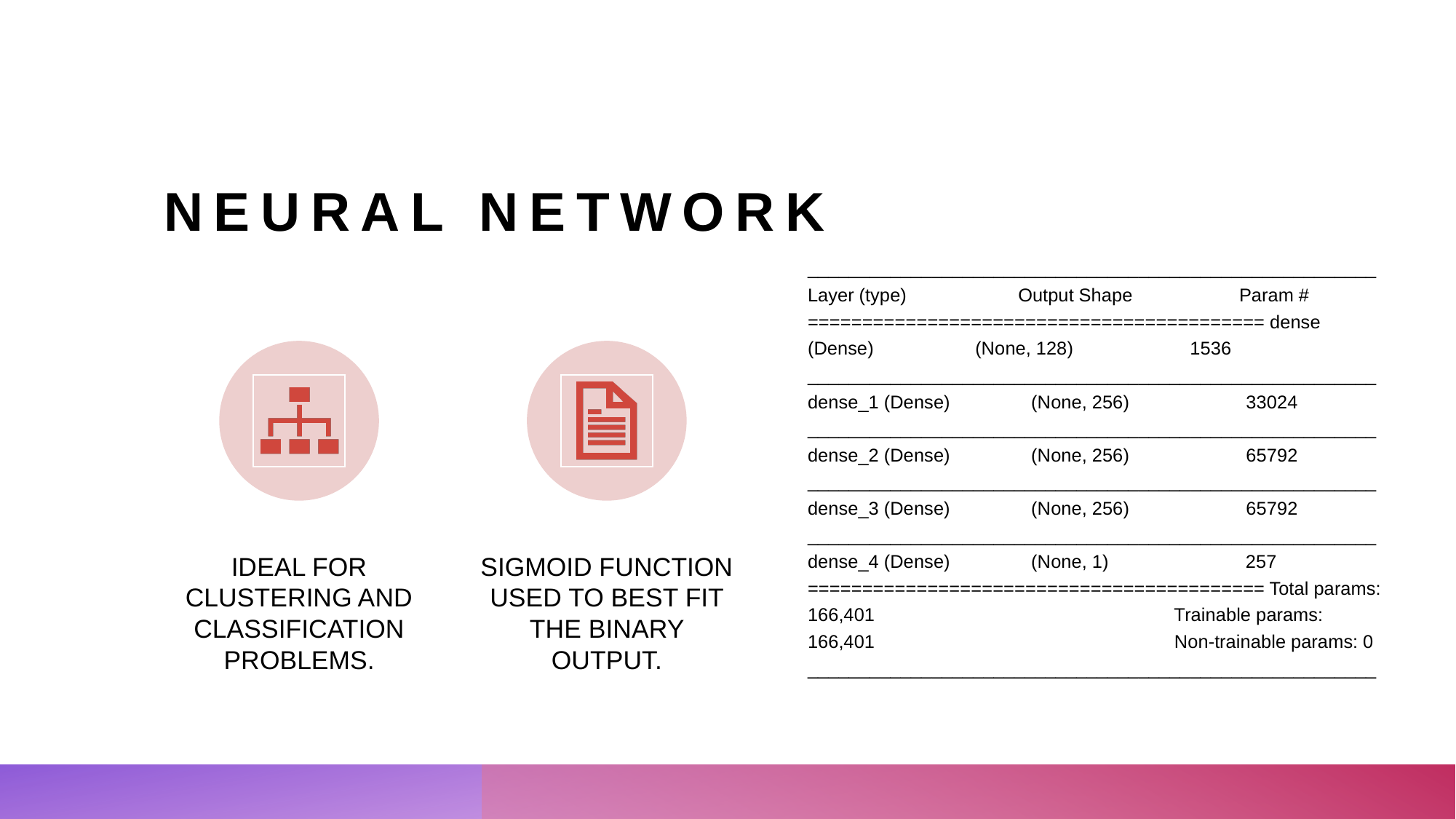

# Neural network
Ideal for clustering and classification problems.
Sigmoid function used to best fit the binary output.
_______________________________________________________ Layer (type)                      Output Shape                     Param # ========================================== dense (Dense)                    (None, 128)                       1536 _______________________________________________________ dense_1 (Dense)                (None, 256)                       33024 _______________________________________________________ dense_2 (Dense)                (None, 256)                       65792 _______________________________________________________ dense_3 (Dense)                (None, 256)                       65792 _______________________________________________________ dense_4 (Dense)                (None, 1)                           257 ========================================== Total params: 166,401                                                           Trainable params: 166,401                                                           Non-trainable params: 0 _______________________________________________________